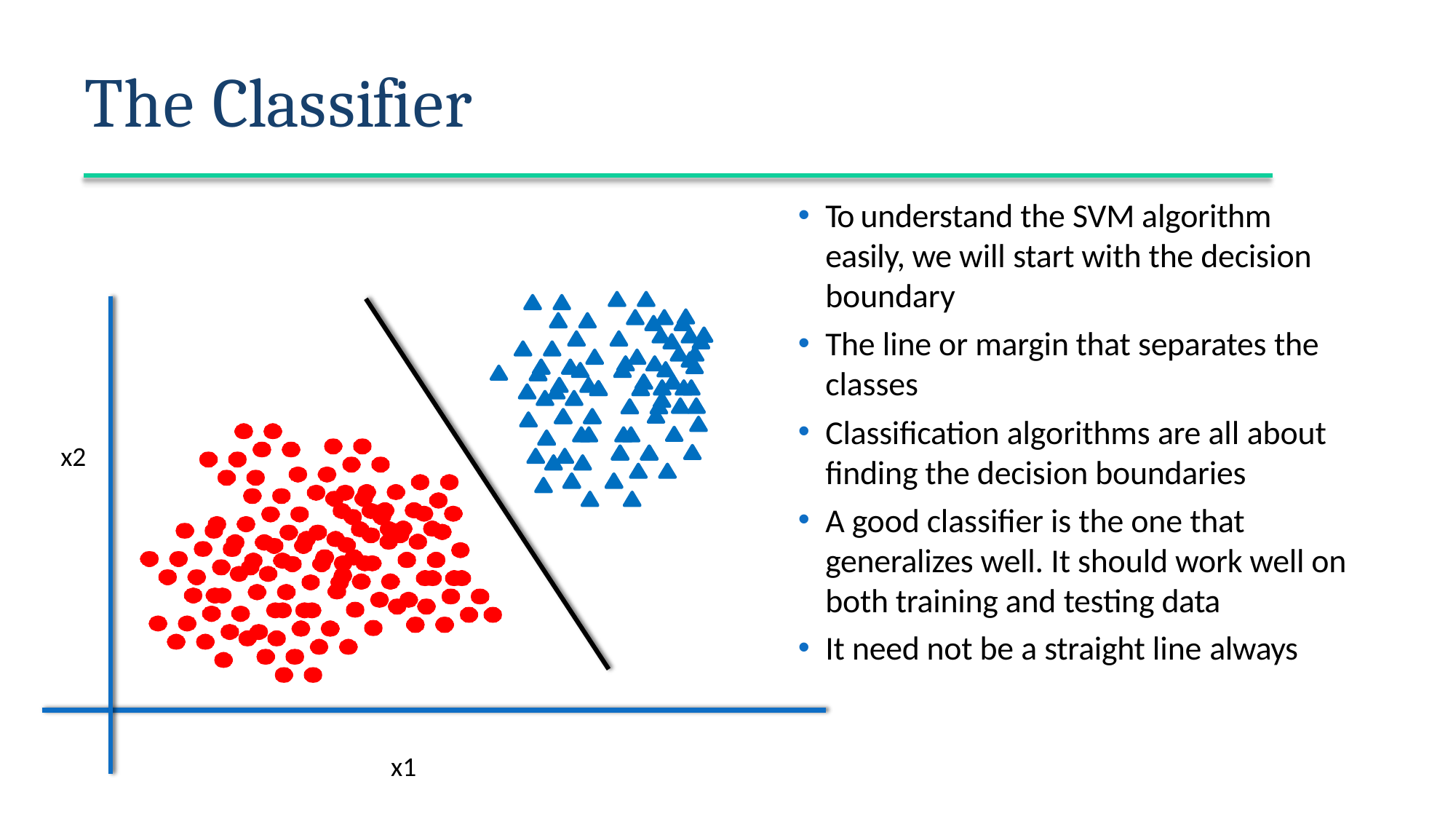

# The Classifier
To understand the SVM algorithm  easily, we will start with the decision  boundary
The line or margin that separates the
classes

Classification algorithms are all about

x2

finding the decision boundaries

A good classifier is the one that  generalizes well. It should work well on  both training and testing data
It need not be a straight line always

x1